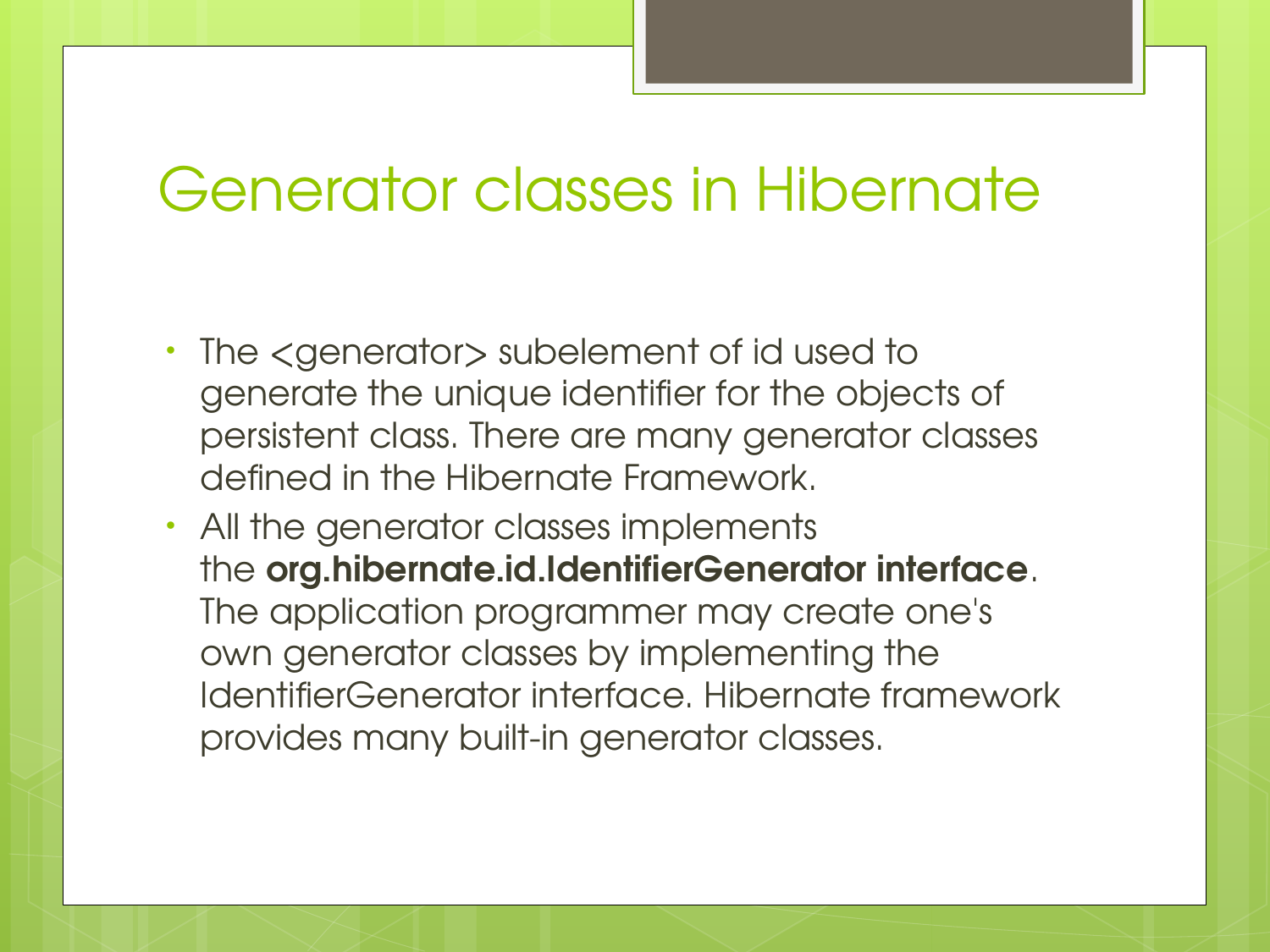

# Generator classes in Hibernate
The <generator> subelement of id used to generate the unique identifier for the objects of persistent class. There are many generator classes defined in the Hibernate Framework.
All the generator classes implements the org.hibernate.id.IdentifierGenerator interface. The application programmer may create one's own generator classes by implementing the IdentifierGenerator interface. Hibernate framework provides many built-in generator classes.